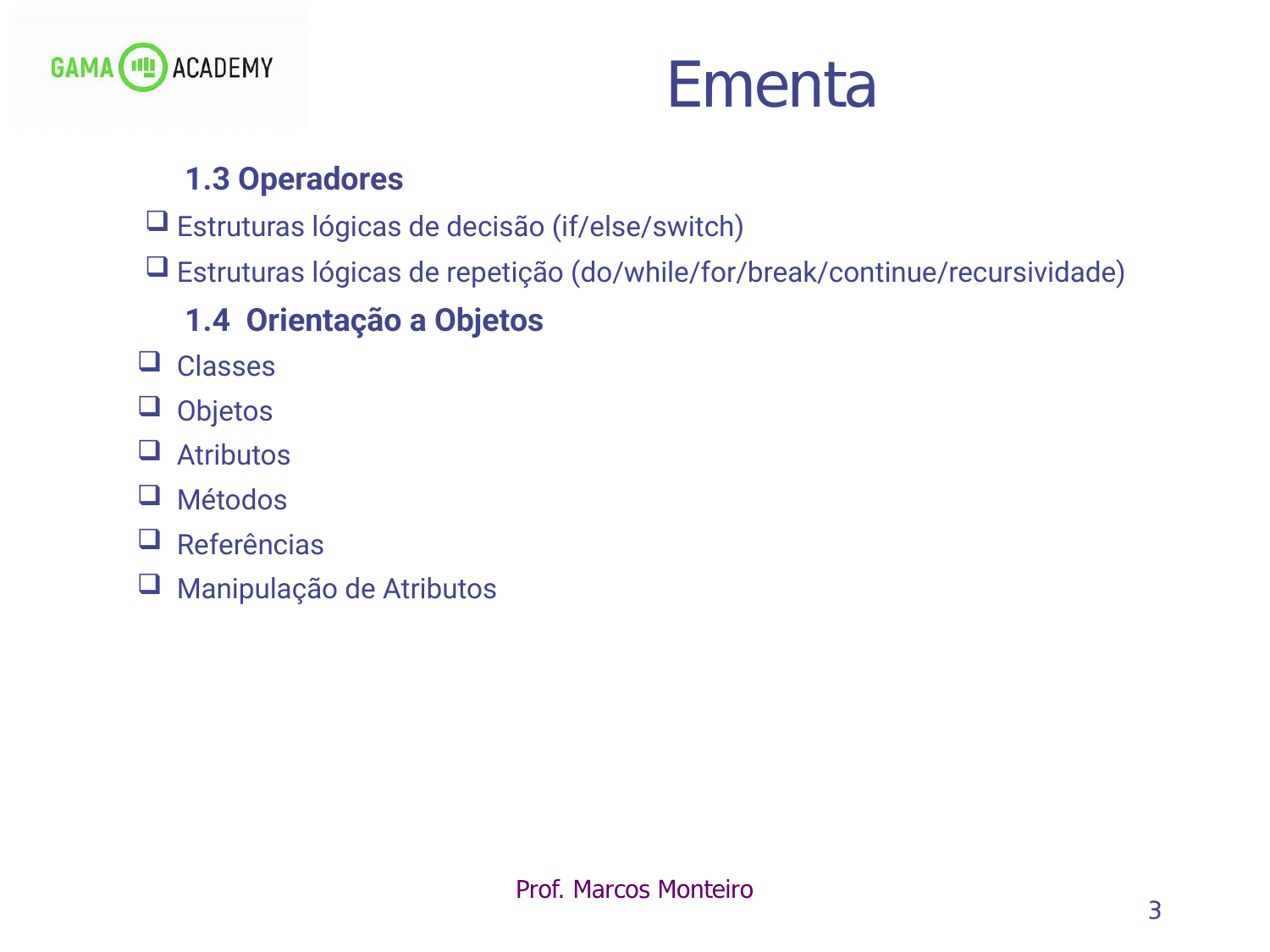

3
# Ementa
	1.3 Operadores
Estruturas lógicas de decisão (if/else/switch)
Estruturas lógicas de repetição (do/while/for/break/continue/recursividade)
	1.4  Orientação a Objetos
Classes
Objetos
Atributos
Métodos
Referências
Manipulação de Atributos
Prof. Marcos Monteiro